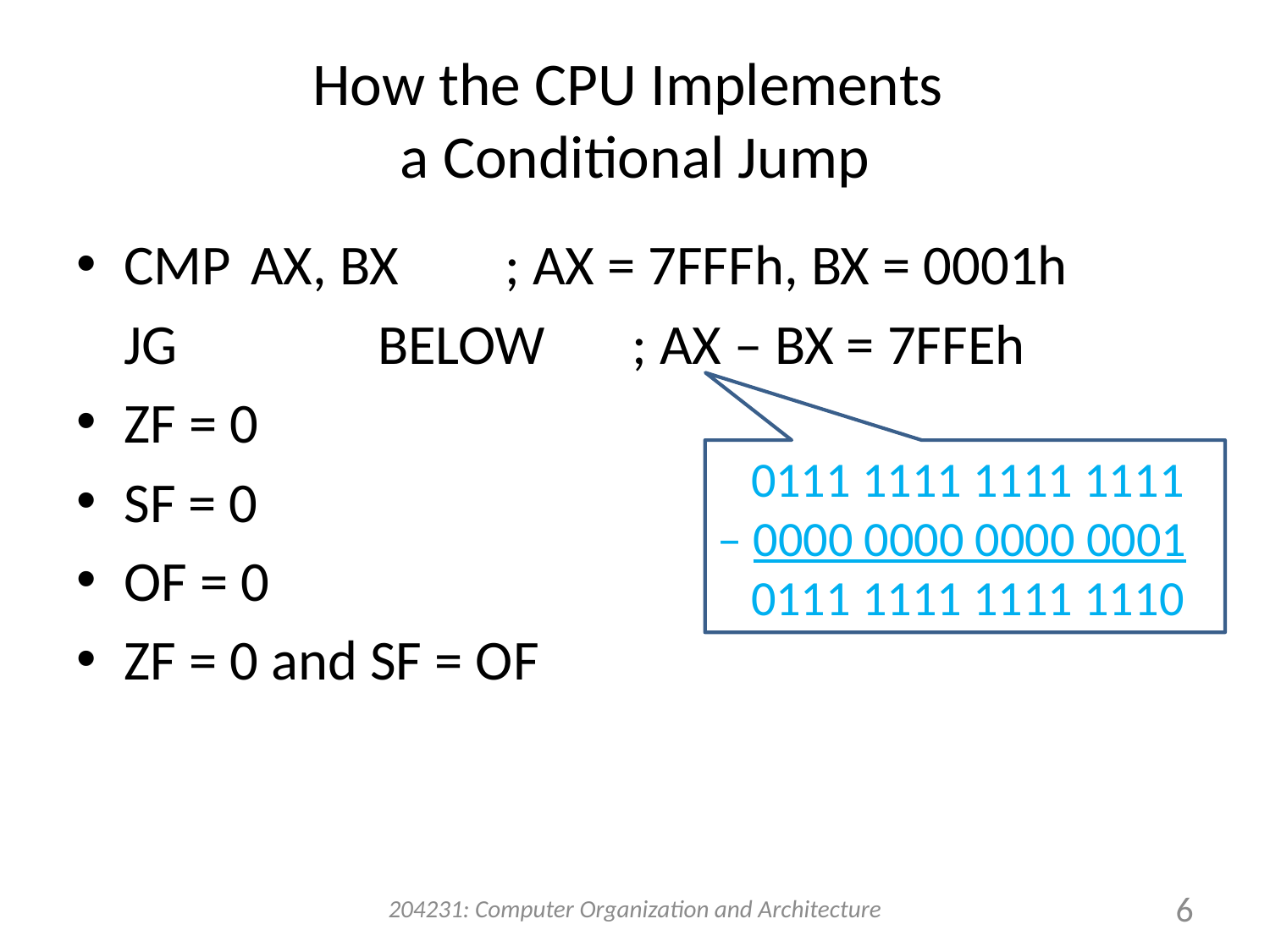

# How the CPU Implements a Conditional Jump
CMP	AX, BX	; AX = 7FFFh, BX = 0001h
	JG		BELOW	; AX – BX = 7FFEh
ZF = 0
SF = 0
OF = 0
ZF = 0 and SF = OF
   0111 1111 1111 1111
– 0000 0000 0000 0001
   0111 1111 1111 1110
204231: Computer Organization and Architecture
6